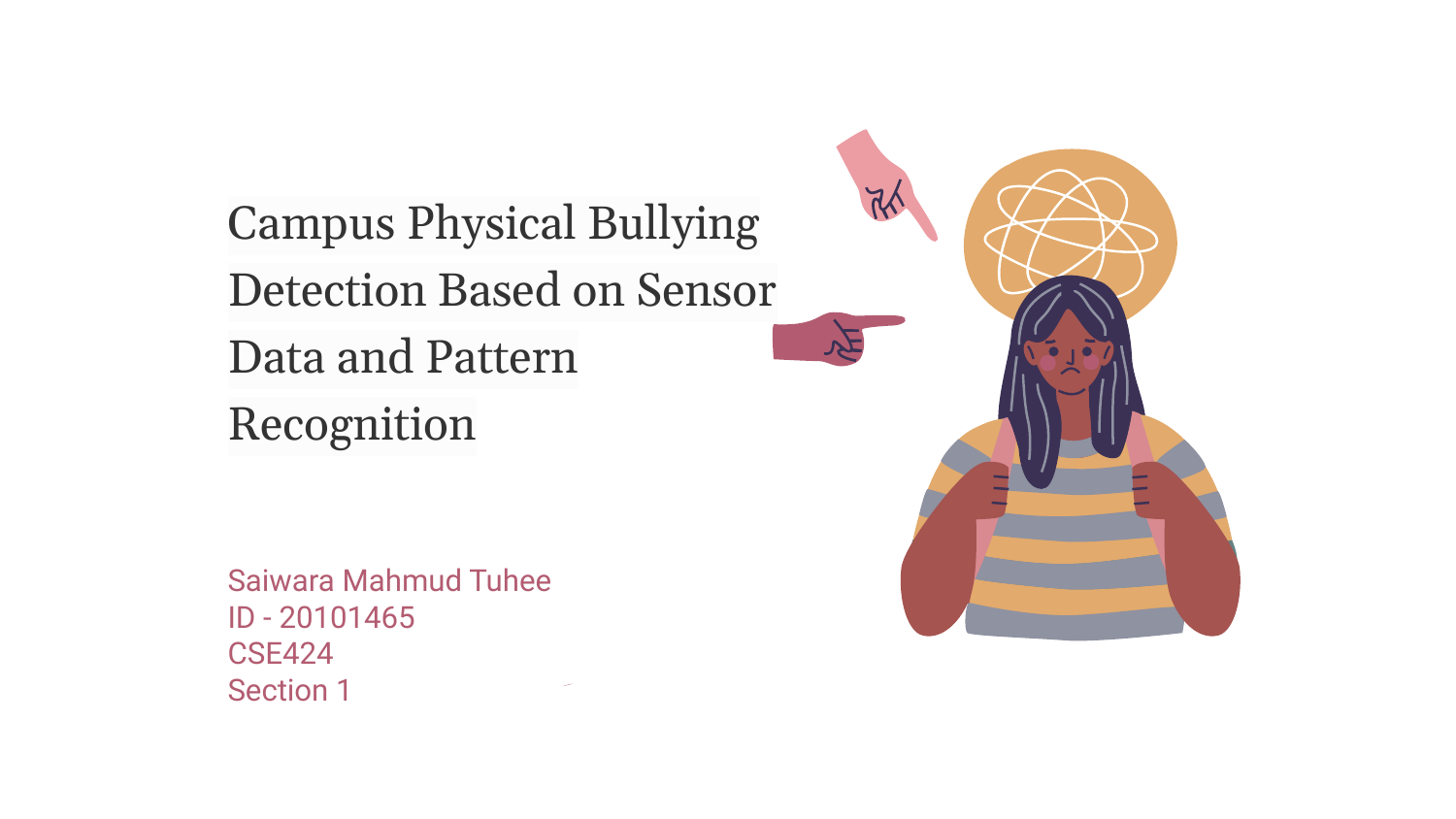

# Campus Physical Bullying Detection Based on Sensor Data and Pattern Recognition

Saiwara Mahmud Tuhee
ID - 20101465
CSE424
Section 1